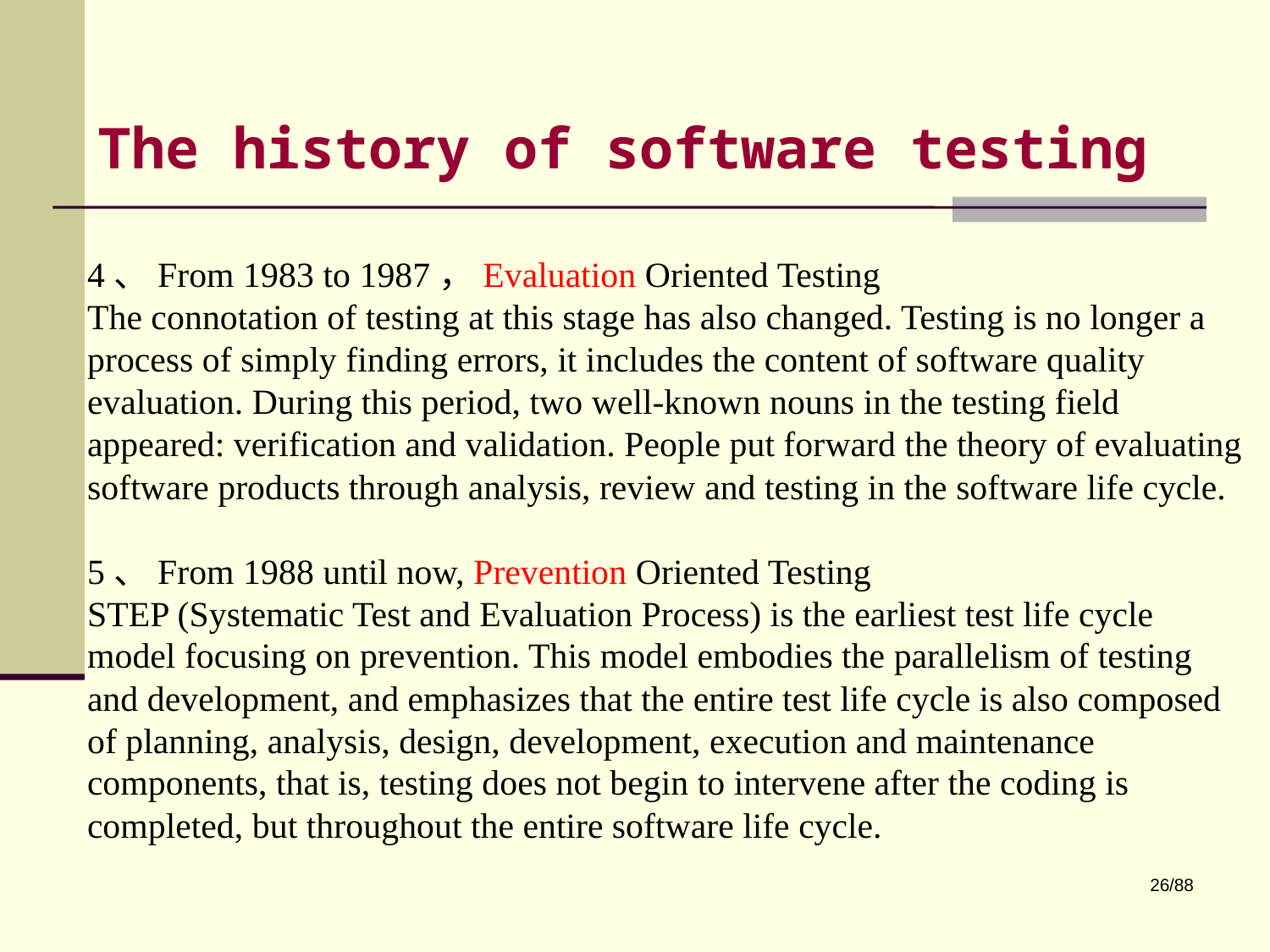

# The history of software testing

4、From 1983 to 1987，Evaluation Oriented Testing
The connotation of testing at this stage has also changed. Testing is no longer a process of simply finding errors, it includes the content of software quality evaluation. During this period, two well-known nouns in the testing field appeared: verification and validation. People put forward the theory of evaluating software products through analysis, review and testing in the software life cycle.

5、From 1988 until now, Prevention Oriented Testing
STEP (Systematic Test and Evaluation Process) is the earliest test life cycle model focusing on prevention. This model embodies the parallelism of testing and development, and emphasizes that the entire test life cycle is also composed of planning, analysis, design, development, execution and maintenance components, that is, testing does not begin to intervene after the coding is completed, but throughout the entire software life cycle.
26/88